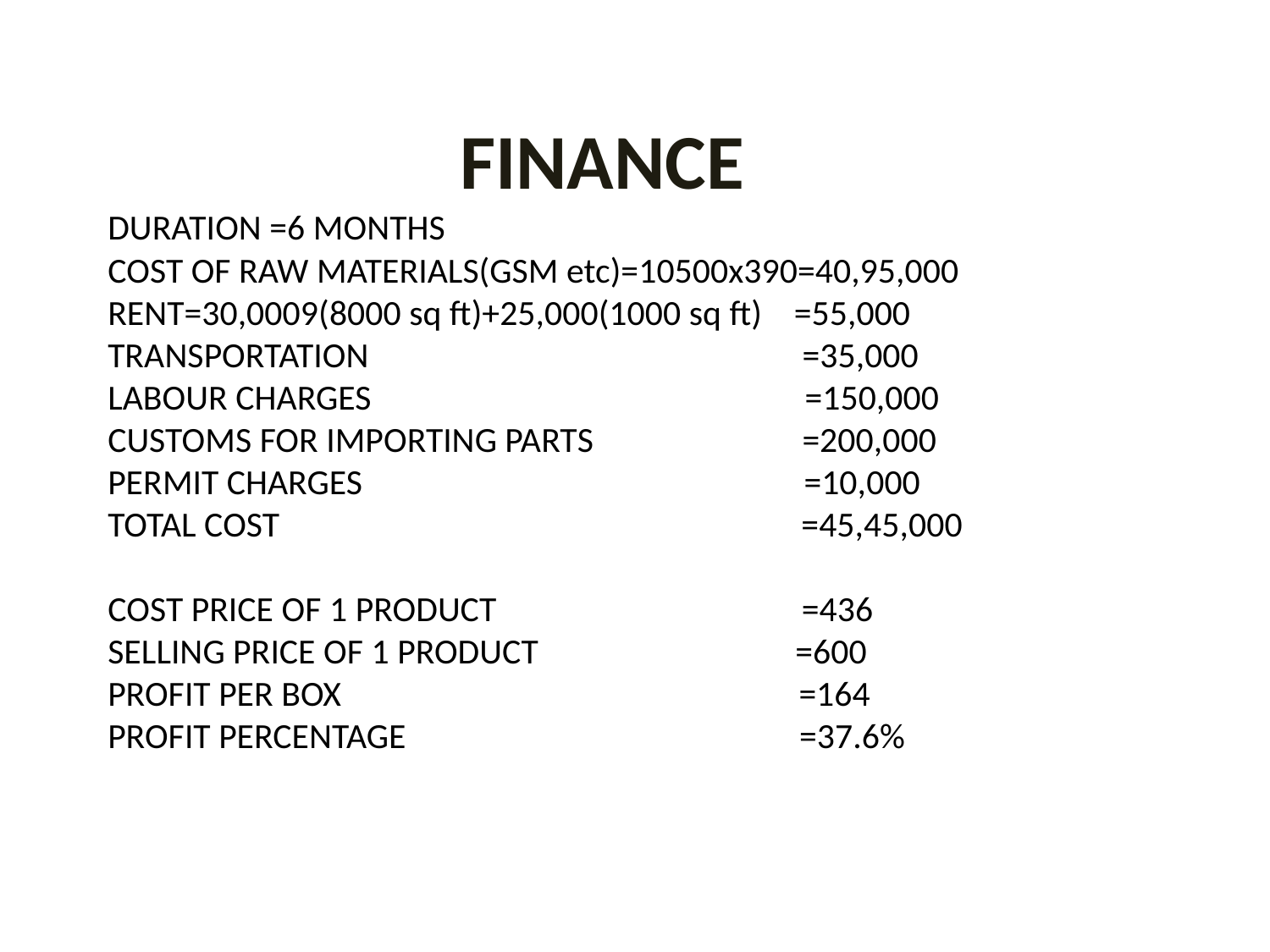

FINANCE
DURATION =6 MONTHS
COST OF RAW MATERIALS(GSM etc)=10500x390=40,95,000
RENT=30,0009(8000 sq ft)+25,000(1000 sq ft)    =55,000
TRANSPORTATION                                                      =35,000
LABOUR CHARGES                                                      =150,000
CUSTOMS FOR IMPORTING PARTS                          =200,000
PERMIT CHARGES                                                       =10,000
TOTAL COST                                                                 =45,45,000

COST PRICE OF 1 PRODUCT                                      =436
SELLING PRICE OF 1 PRODUCT                                =600
PROFIT PER BOX                                                         =164
PROFIT PERCENTAGE                                                 =37.6%